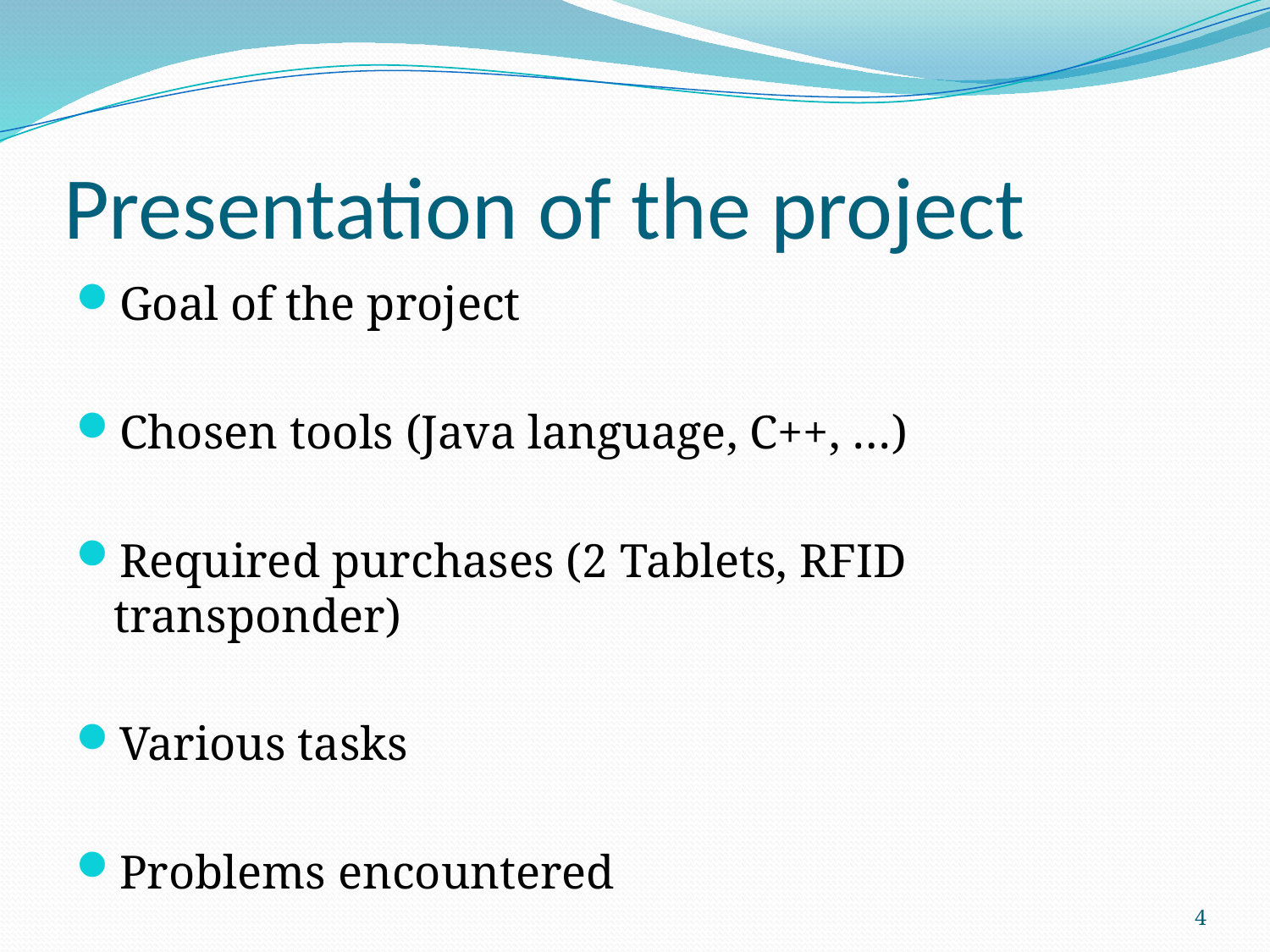

# Presentation of the project
Goal of the project

Chosen tools (Java language, C++, …)

Required purchases (2 Tablets, RFID transponder)

Various tasks

Problems encountered
4